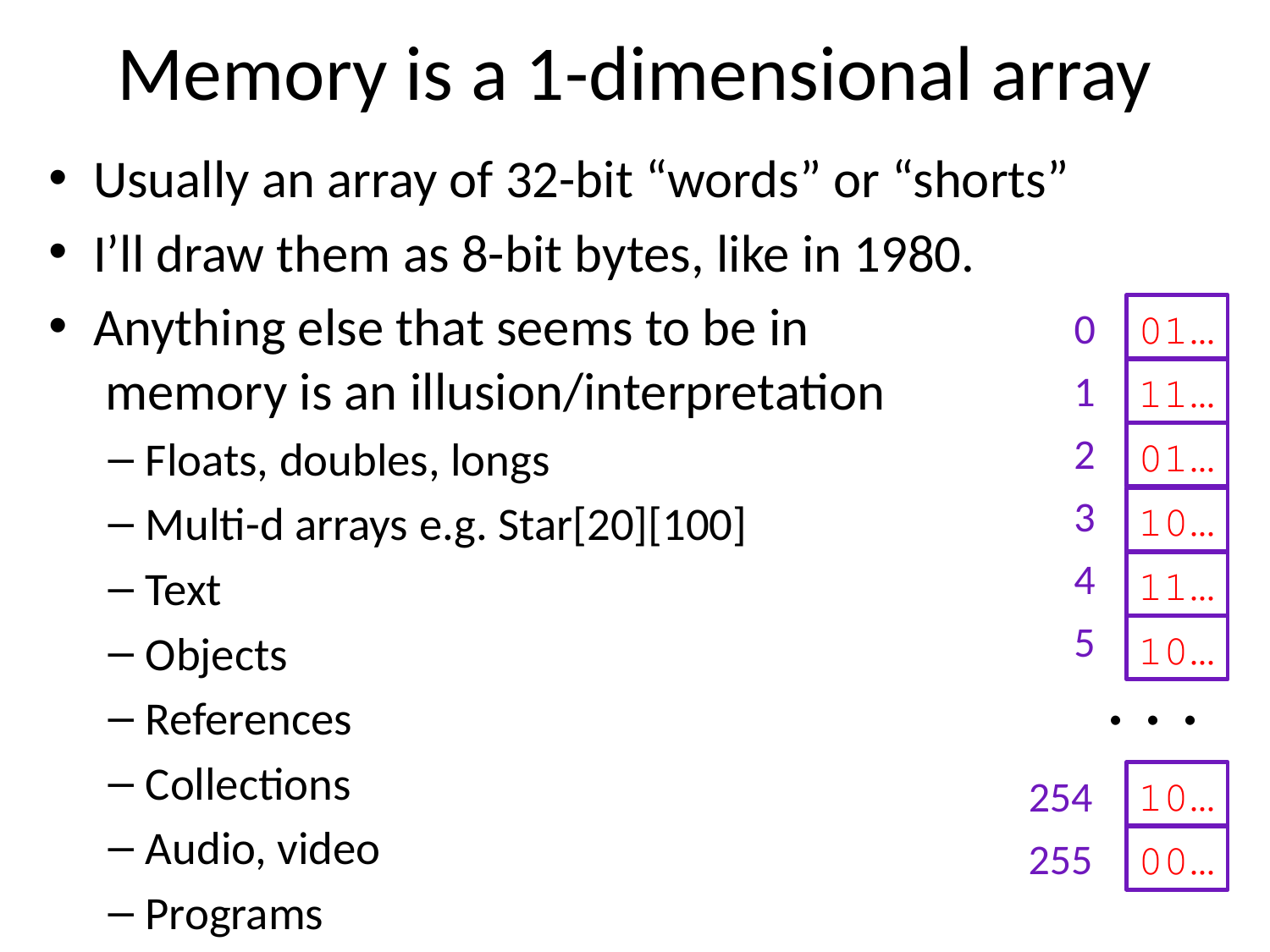

# Memory is a 1-dimensional array
Usually an array of 32-bit “words” or “shorts”
I’ll draw them as 8-bit bytes, like in 1980.
Anything else that seems to be in
 memory is an illusion/interpretation
Floats, doubles, longs
Multi-d arrays e.g. Star[20][100]
Text
Objects
References
Collections
Audio, video
Programs
0
01…
1
11…
2
01…
3
10…
4
11…
5
10…
. . .
10…
254
255
00…